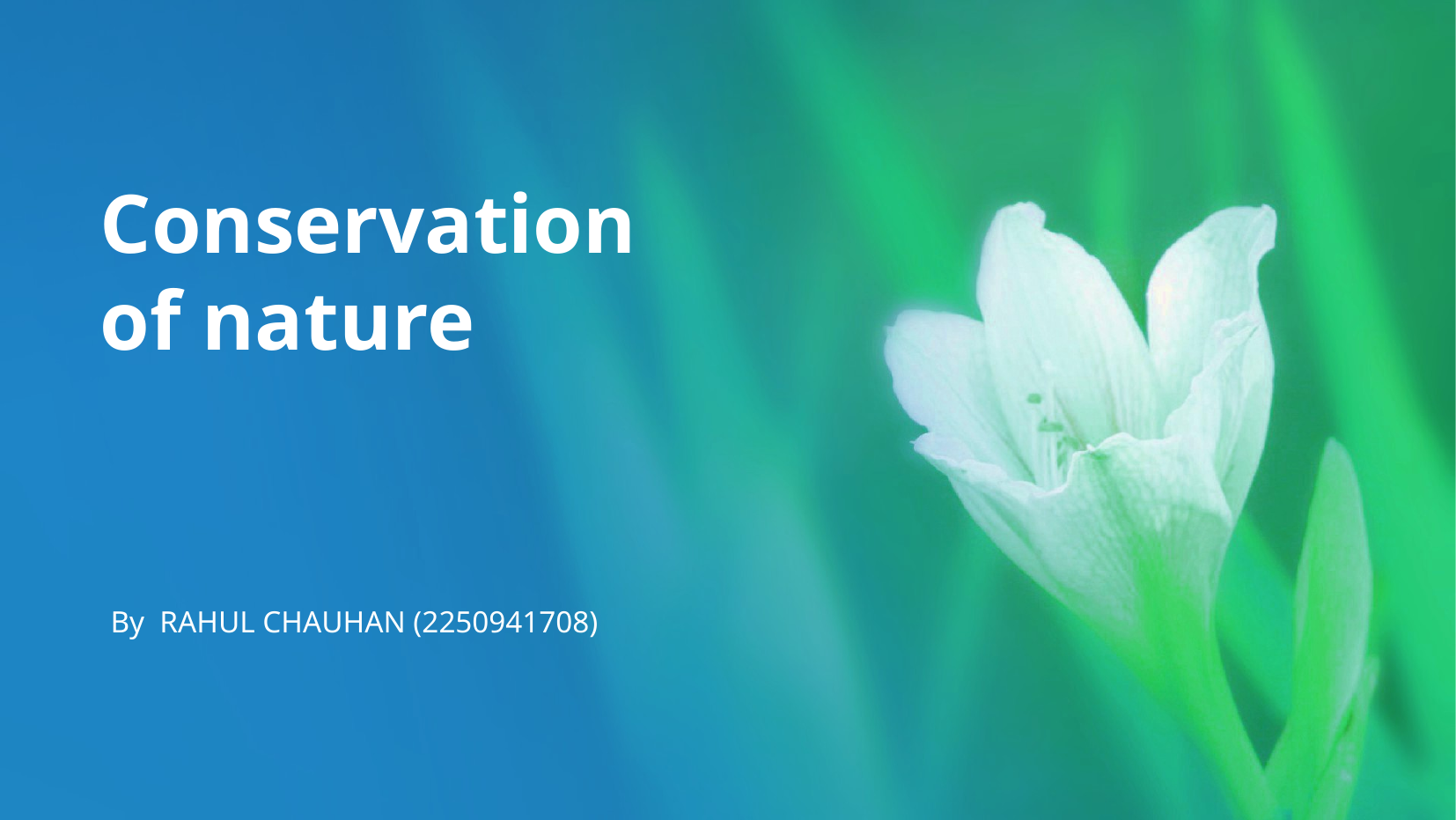

Conservation
of nature
By  RAHUL CHAUHAN (2250941708)